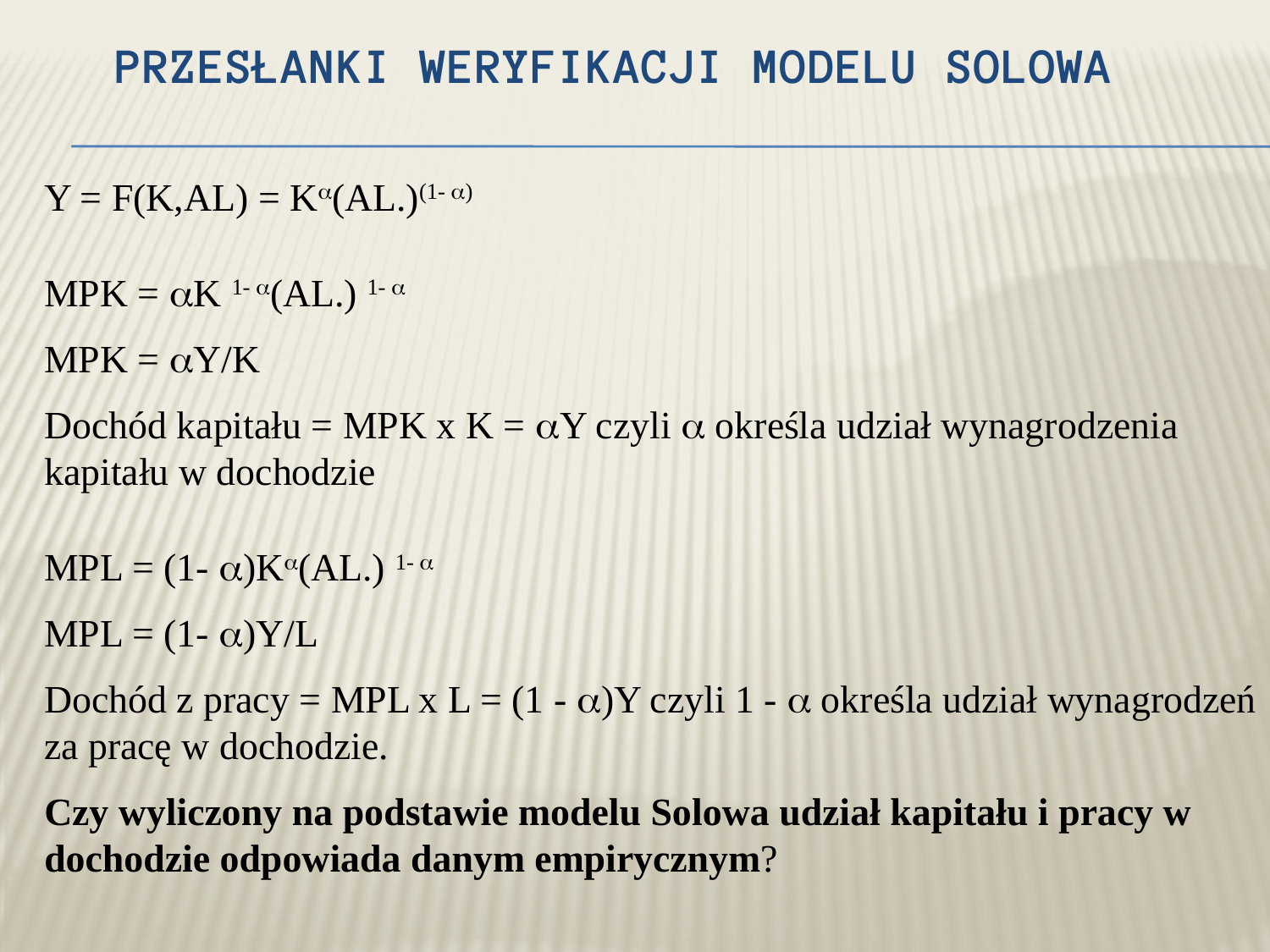

Przesłanki weryfikacji modelu Solowa
Y = F(K,AL) = Kα(AL.)(1- α)

MPK = αK 1- α(AL.) 1- α
MPK = αY/K
Dochód kapitału = MPK x K = αY czyli α określa udział wynagrodzenia kapitału w dochodzie

MPL = (1- α)Kα(AL.) 1- α
MPL = (1- α)Y/L
Dochód z pracy = MPL x L = (1 - α)Y czyli 1 - α określa udział wynagrodzeń za pracę w dochodzie.
Czy wyliczony na podstawie modelu Solowa udział kapitału i pracy w dochodzie odpowiada danym empirycznym?